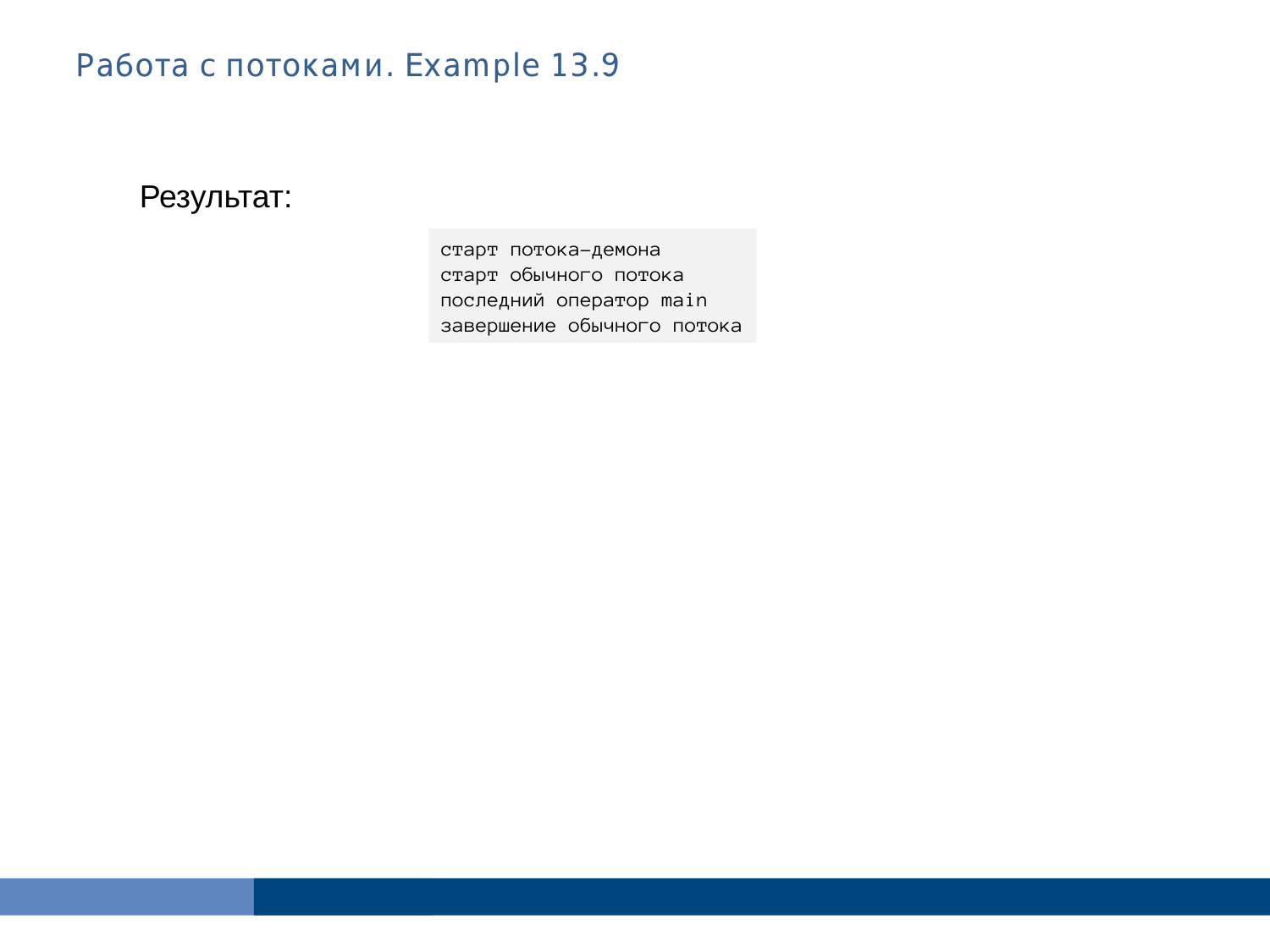

Работа с потоками. Example 13.9
Результат:
старт потока-демона
старт обычного потока
последний оператор main
завершение обычного потока